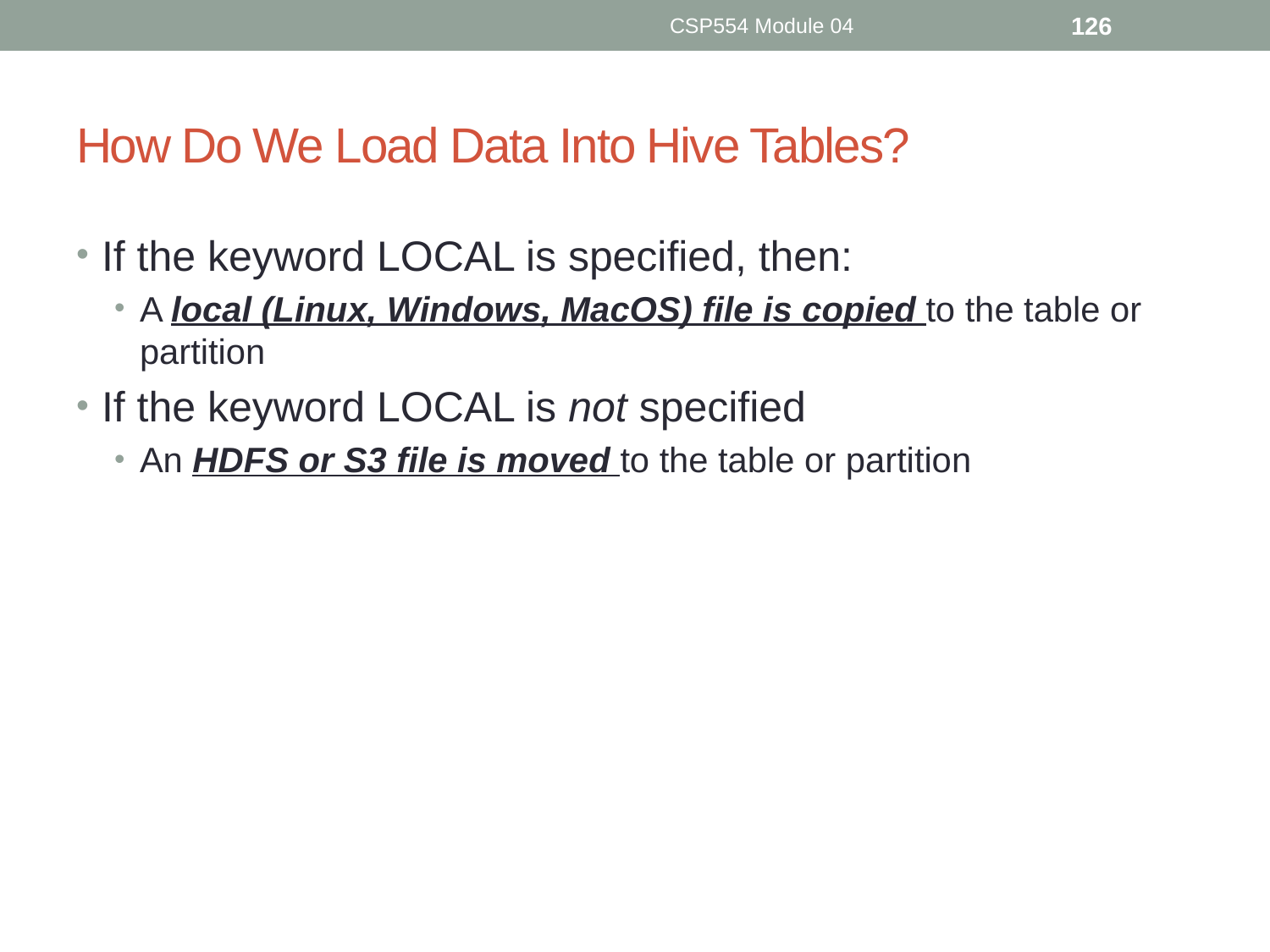

CSP554 Module 04
126
# How Do We Load Data Into Hive Tables?
If the keyword LOCAL is specified, then:
A local (Linux, Windows, MacOS) file is copied to the table or partition
If the keyword LOCAL is not specified
An HDFS or S3 file is moved to the table or partition